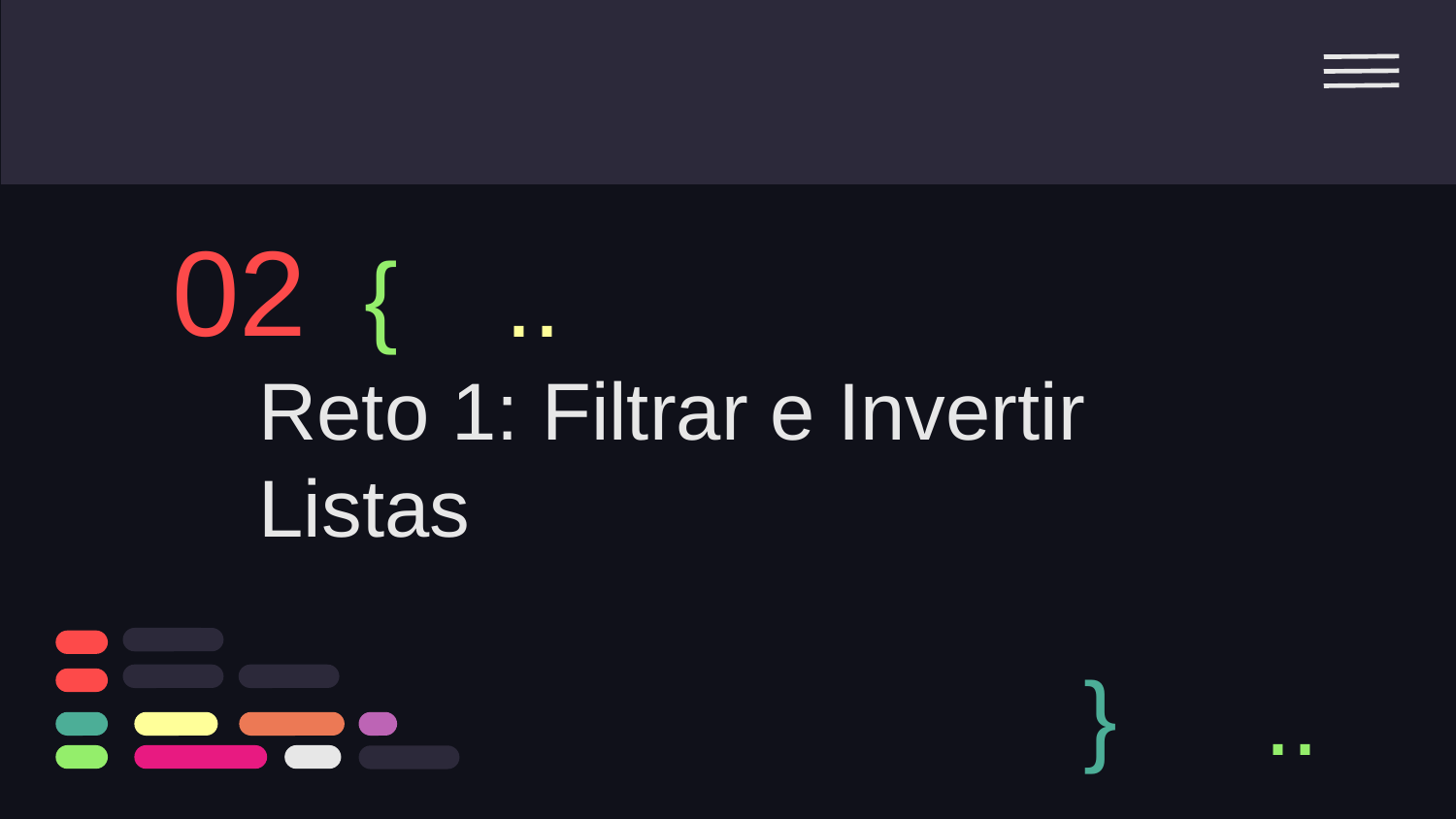

02
{
..
# Reto 1: Filtrar e Invertir Listas

}
..